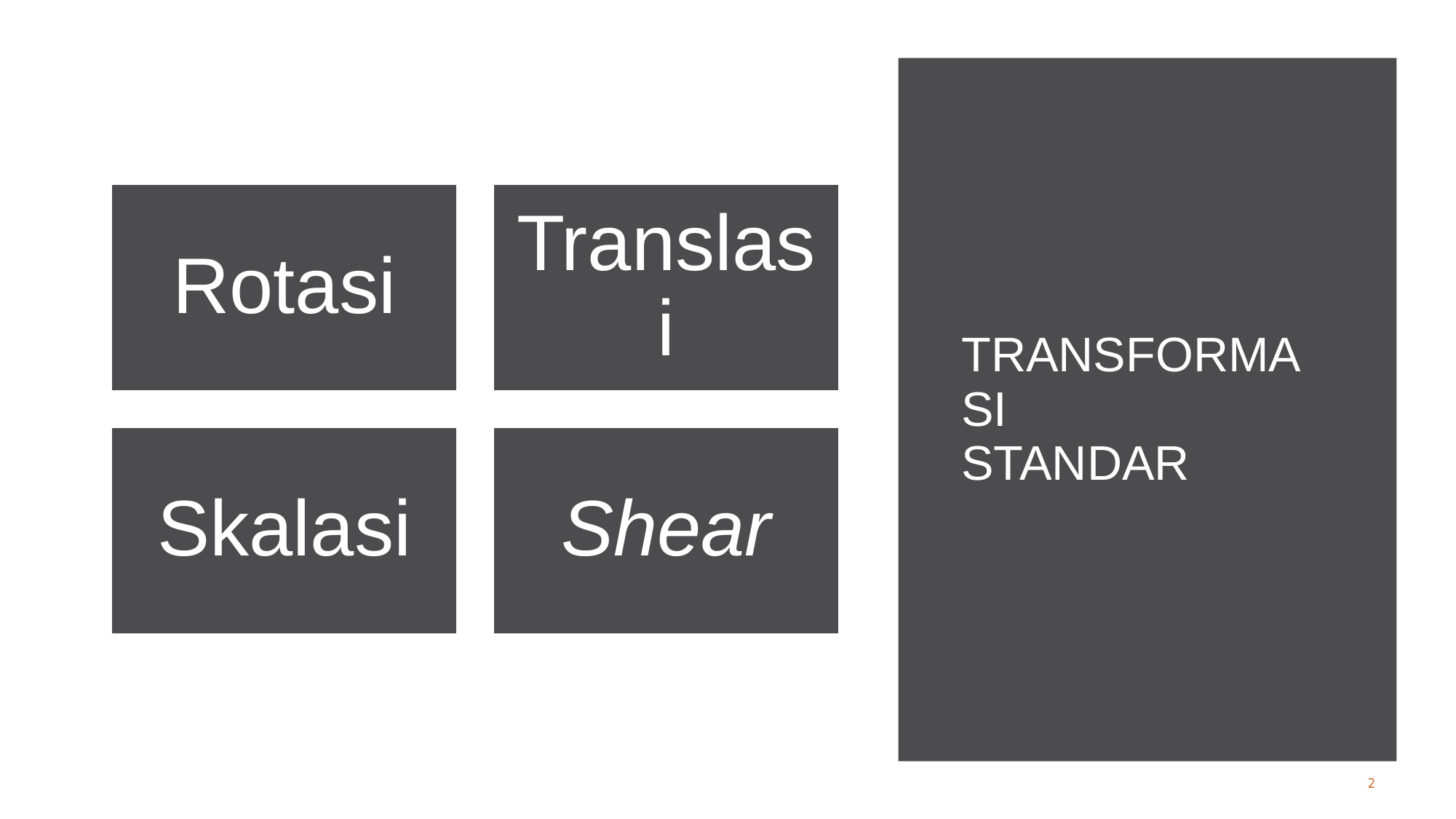

# Transformasi Standar
Rotasi
Translasi
Skalasi
Shear
2